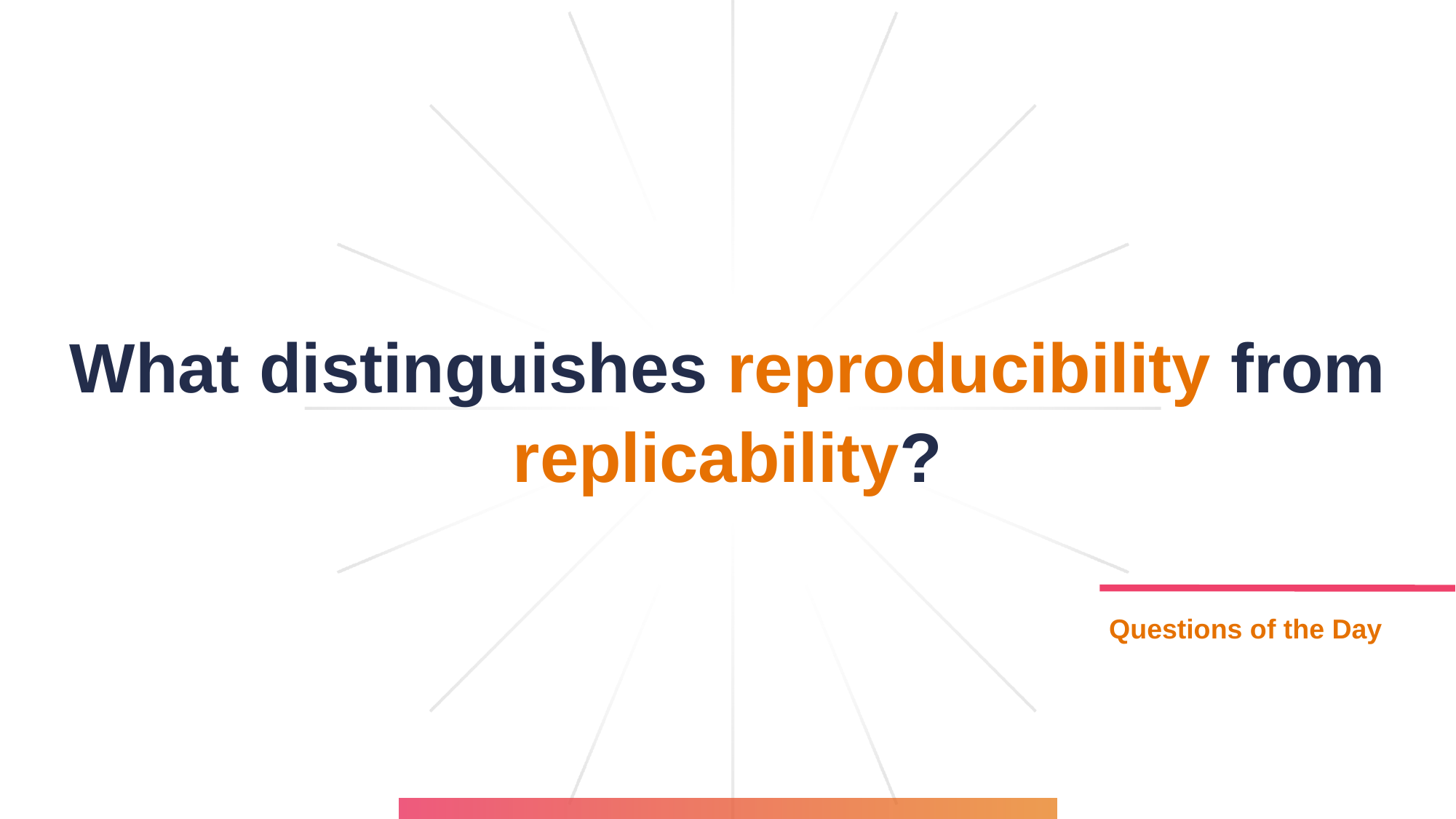

# What distinguishes reproducibility from replicability?
Questions of the Day